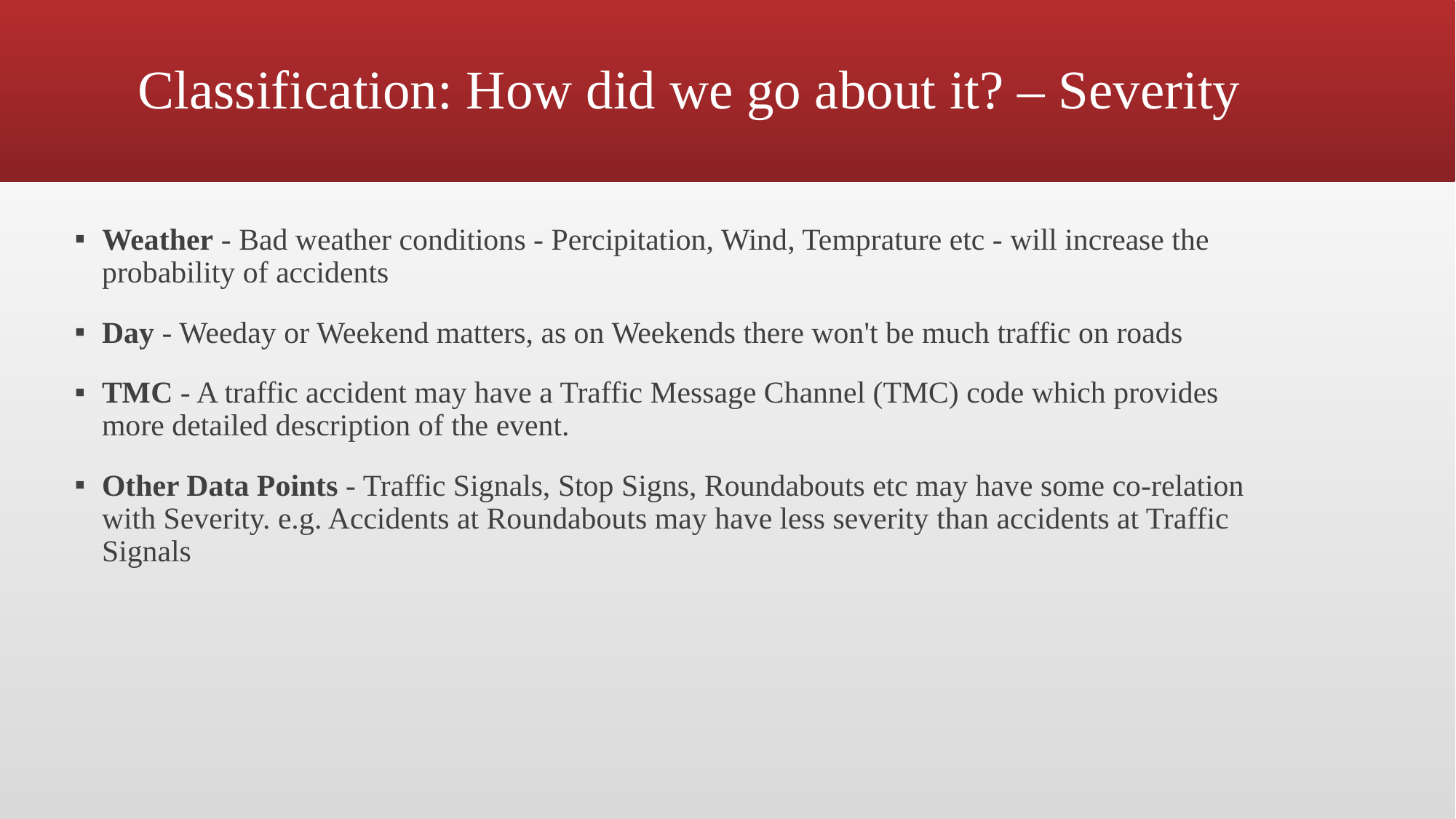

# Classification: How did we go about it? – Severity
Weather - Bad weather conditions - Percipitation, Wind, Temprature etc - will increase the probability of accidents
Day - Weeday or Weekend matters, as on Weekends there won't be much traffic on roads
TMC - A traffic accident may have a Traffic Message Channel (TMC) code which provides more detailed description of the event.
Other Data Points - Traffic Signals, Stop Signs, Roundabouts etc may have some co-relation with Severity. e.g. Accidents at Roundabouts may have less severity than accidents at Traffic Signals